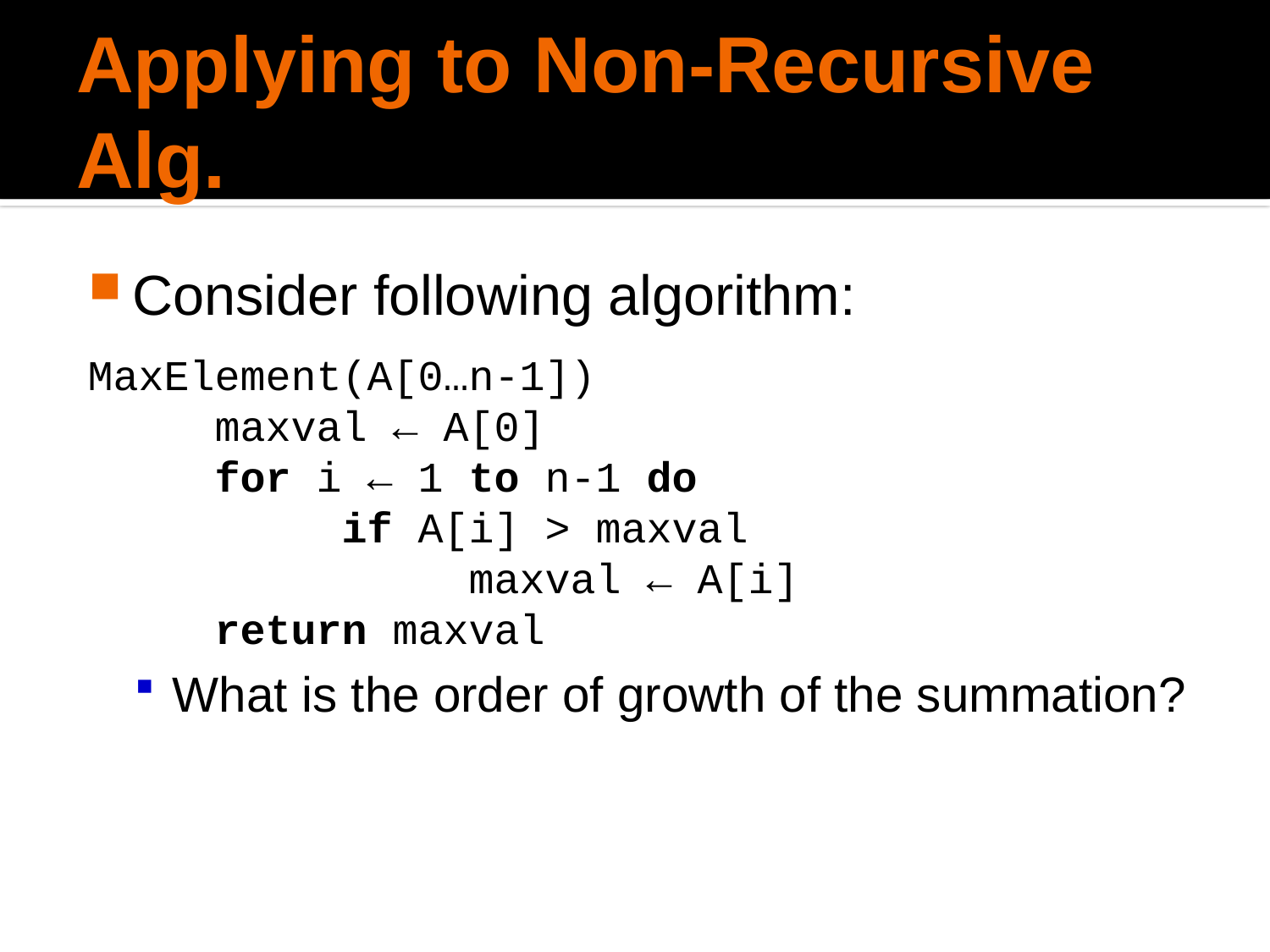

# Applying to Non-Recursive Alg.
Consider following algorithm:
MaxElement(A[0…n-1])
	maxval ← A[0]
	for i ← 1 to n-1 do
		if A[i] > maxval
			maxval ← A[i]
	return maxval
What is the order of growth of the summation?